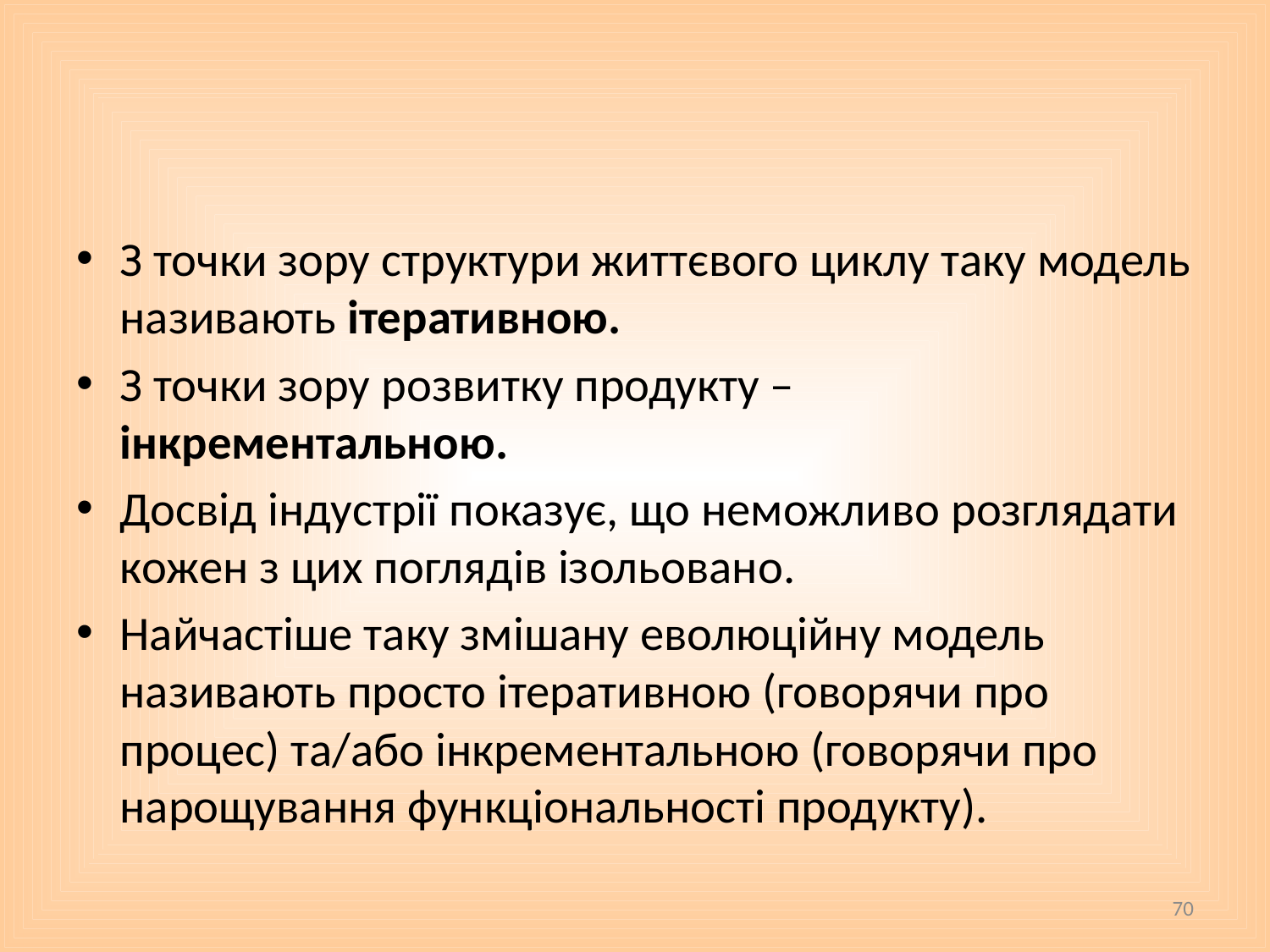

#
З точки зору структури життєвого циклу таку модель називають ітеративною.
З точки зору розвитку продукту – інкрементальною.
Досвід індустрії показує, що неможливо розглядати кожен з цих поглядів ізольовано.
Найчастіше таку змішану еволюційну модель називають просто ітеративною (говорячи про процес) та/або інкрементальною (говорячи про нарощування функціональності продукту).

70